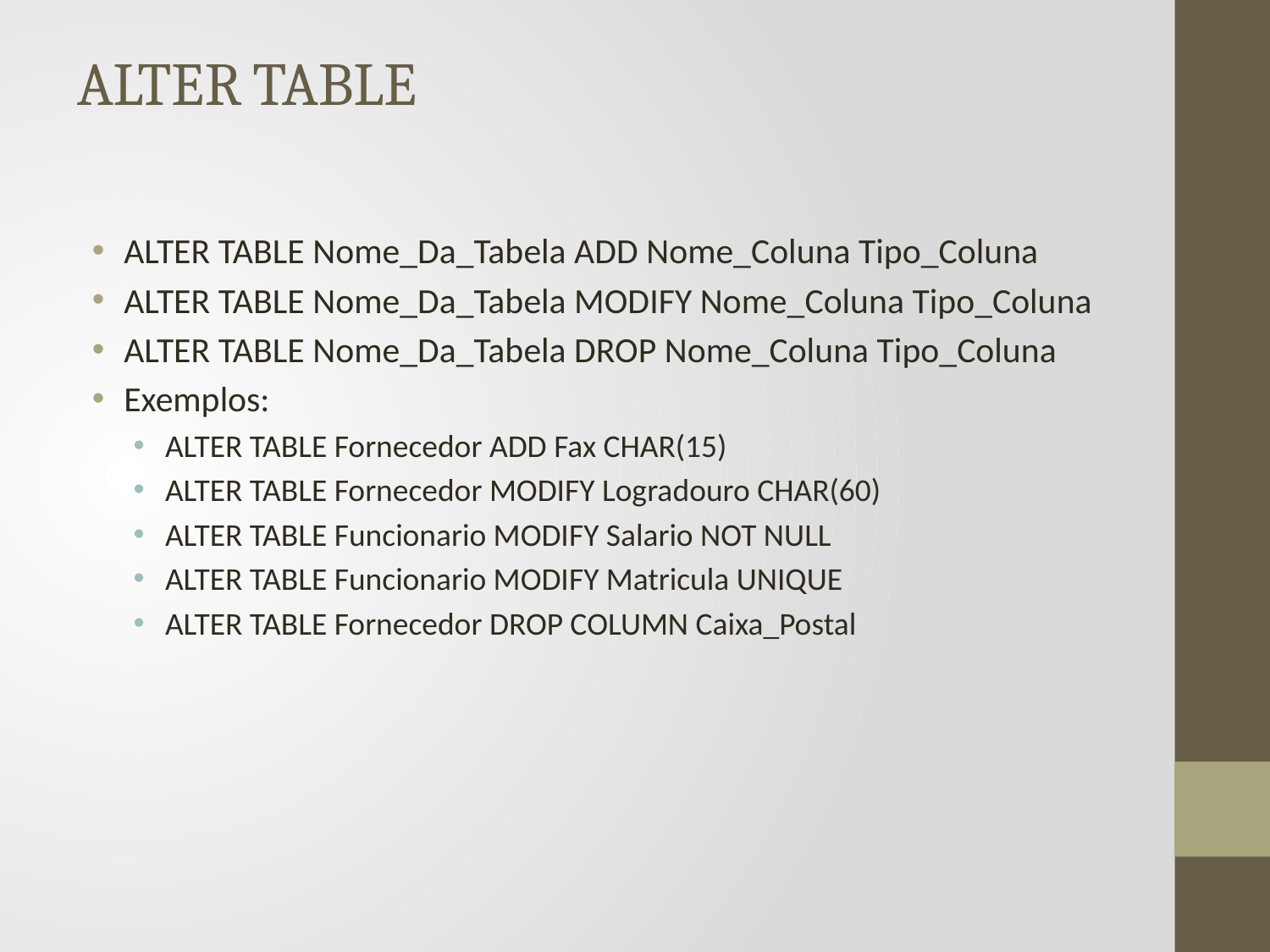

# ALTER TABLE
ALTER TABLE Nome_Da_Tabela ADD Nome_Coluna Tipo_Coluna
ALTER TABLE Nome_Da_Tabela MODIFY Nome_Coluna Tipo_Coluna
ALTER TABLE Nome_Da_Tabela DROP Nome_Coluna Tipo_Coluna
Exemplos:
ALTER TABLE Fornecedor ADD Fax CHAR(15)
ALTER TABLE Fornecedor MODIFY Logradouro CHAR(60)
ALTER TABLE Funcionario MODIFY Salario NOT NULL
ALTER TABLE Funcionario MODIFY Matricula UNIQUE
ALTER TABLE Fornecedor DROP COLUMN Caixa_Postal